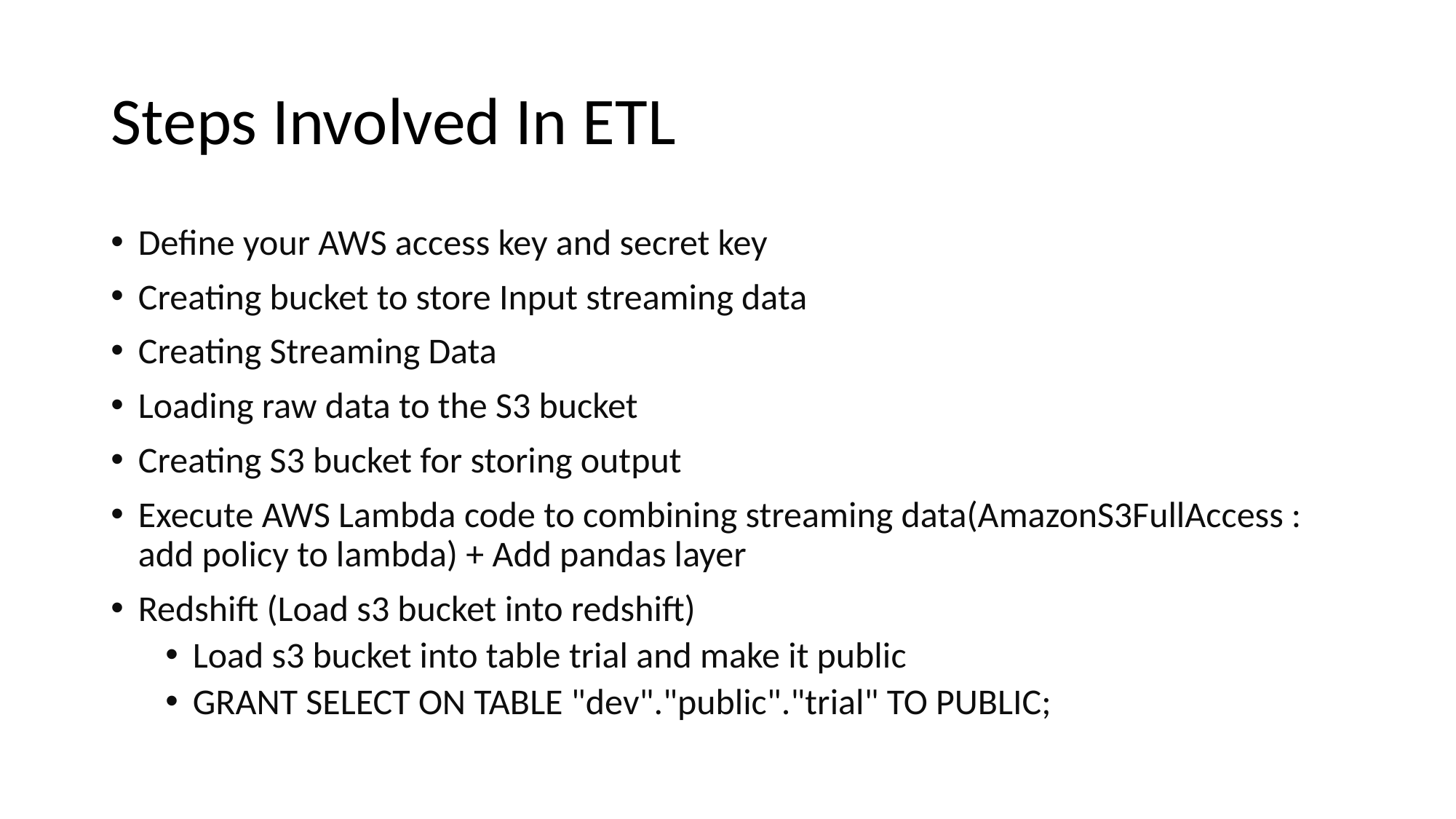

# Steps Involved In ETL
Define your AWS access key and secret key
Creating bucket to store Input streaming data
Creating Streaming Data
Loading raw data to the S3 bucket
Creating S3 bucket for storing output
Execute AWS Lambda code to combining streaming data(AmazonS3FullAccess : add policy to lambda) + Add pandas layer
Redshift (Load s3 bucket into redshift)
Load s3 bucket into table trial and make it public
GRANT SELECT ON TABLE "dev"."public"."trial" TO PUBLIC;